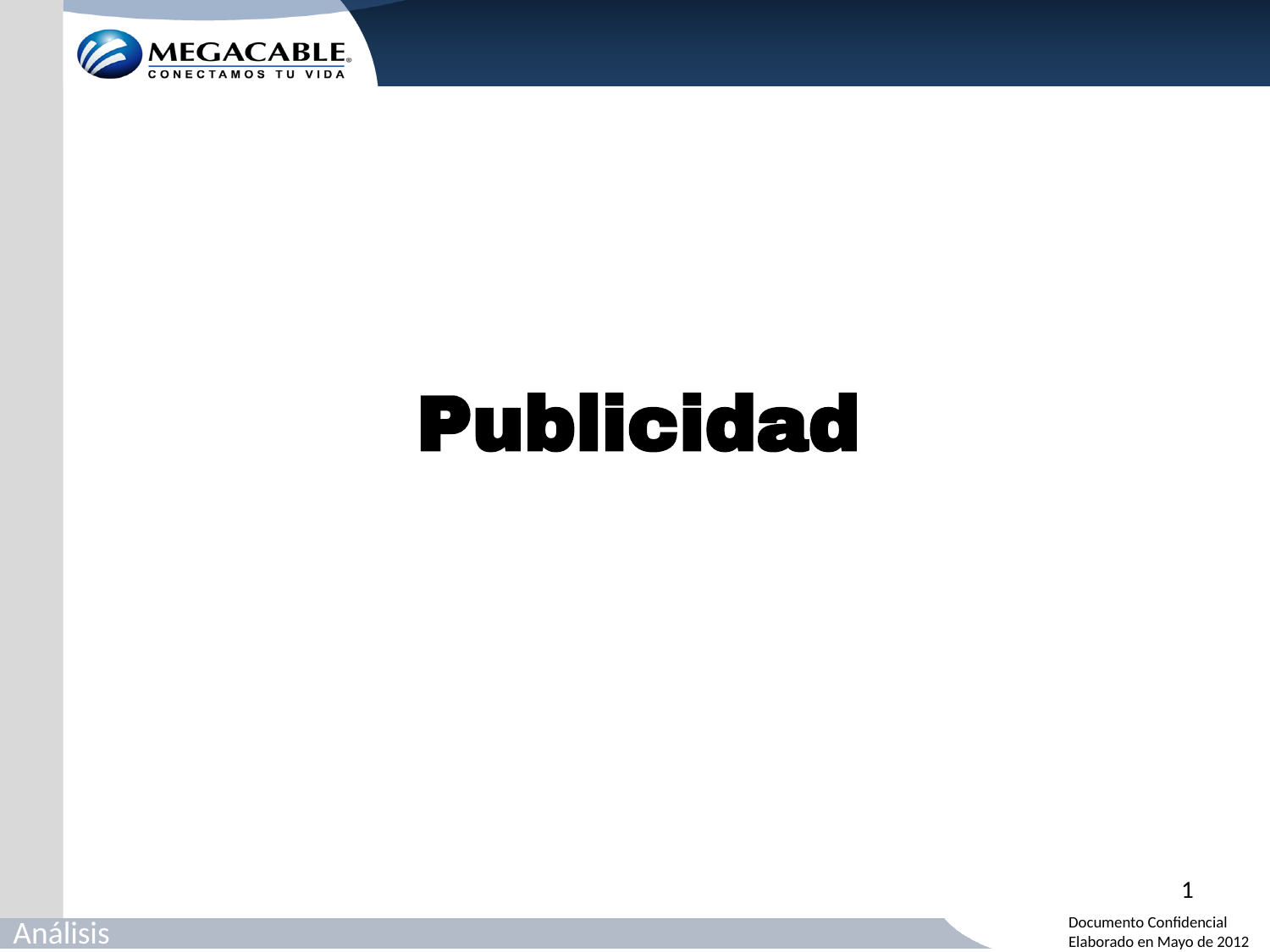

Publicidad
Análisis
Documento Confidencial Elaborado en Mayo de 2012